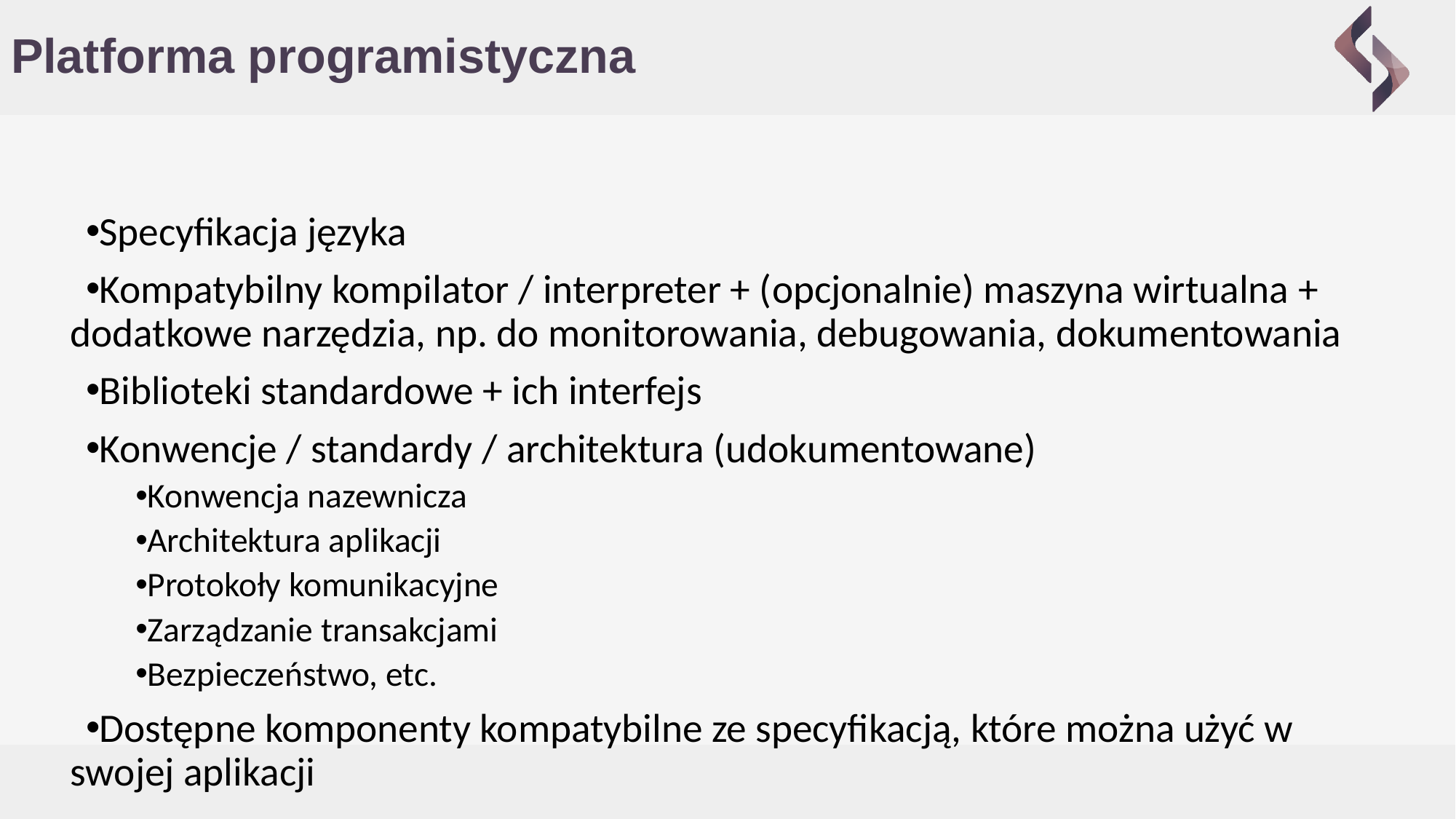

# Platforma programistyczna
Specyfikacja języka
Kompatybilny kompilator / interpreter + (opcjonalnie) maszyna wirtualna + dodatkowe narzędzia, np. do monitorowania, debugowania, dokumentowania
Biblioteki standardowe + ich interfejs
Konwencje / standardy / architektura (udokumentowane)
Konwencja nazewnicza
Architektura aplikacji
Protokoły komunikacyjne
Zarządzanie transakcjami
Bezpieczeństwo, etc.
Dostępne komponenty kompatybilne ze specyfikacją, które można użyć w swojej aplikacji